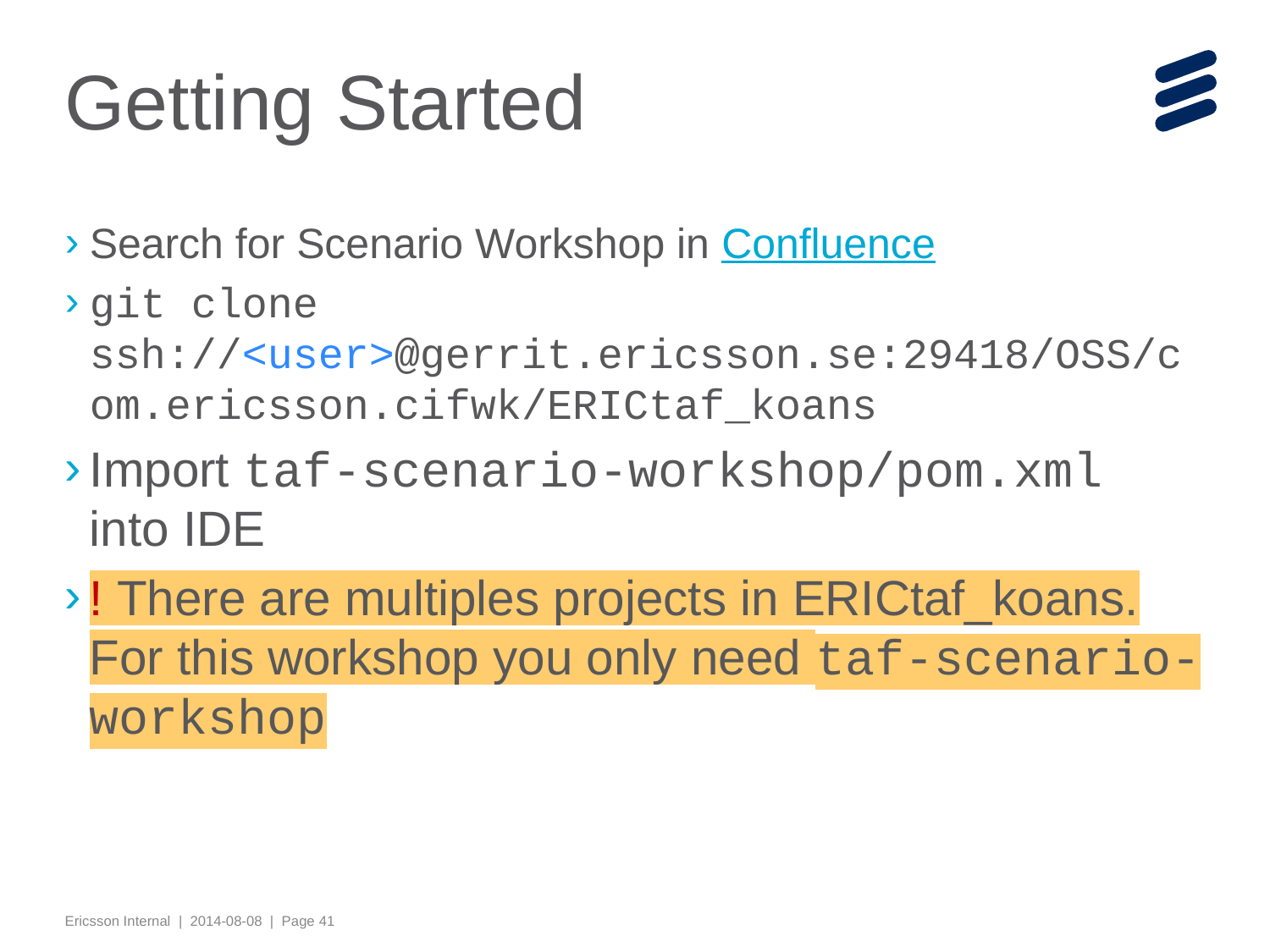

# Getting Started
Search for Scenario Workshop in Confluence
git clone ssh://<user>@gerrit.ericsson.se:29418/OSS/com.ericsson.cifwk/ERICtaf_koans
Import taf-scenario-workshop/pom.xml into IDE
! There are multiples projects in ERICtaf_koans. For this workshop you only need taf-scenario-workshop